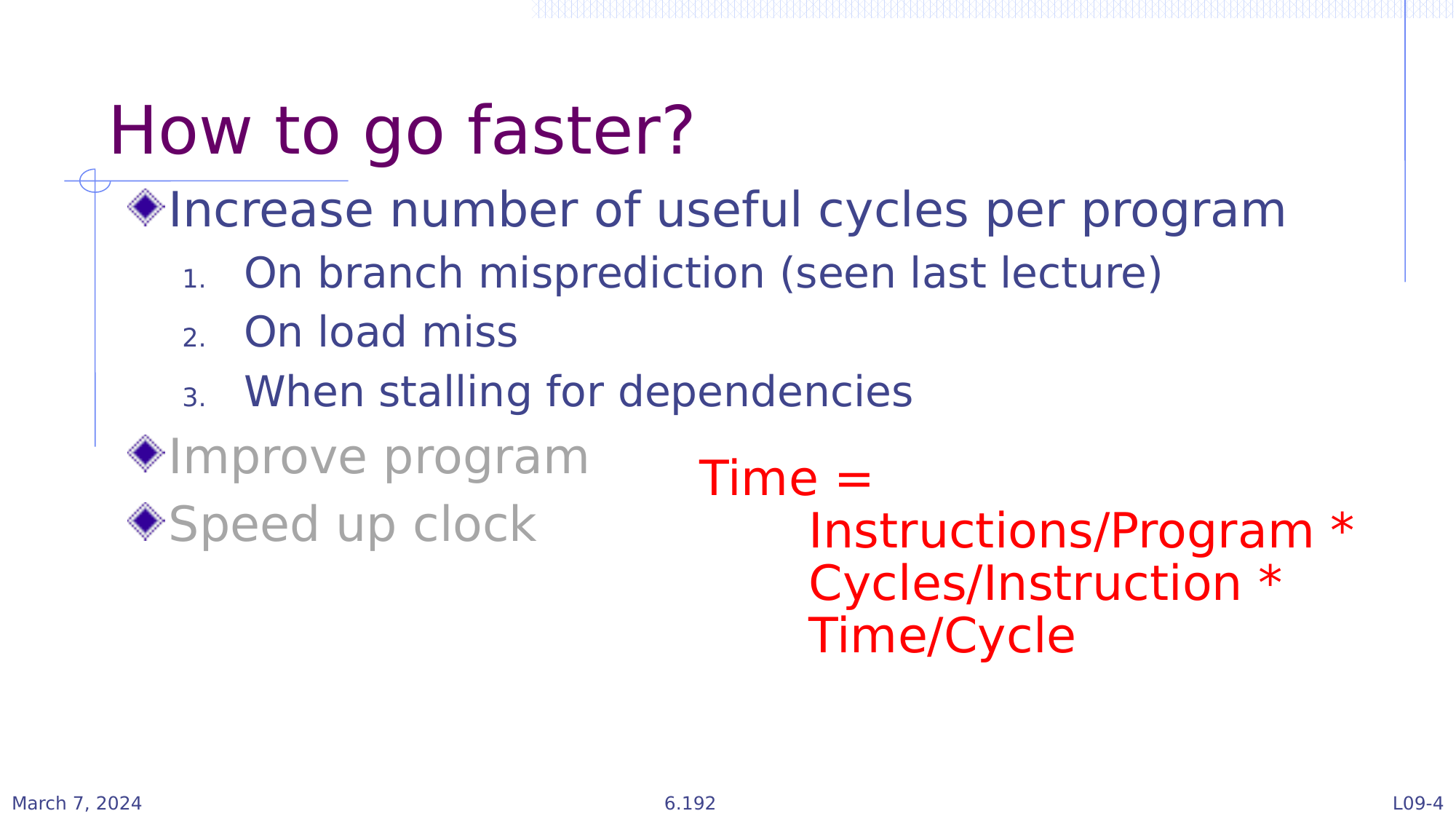

# How to go faster?
Increase number of useful cycles per program
On branch misprediction (seen last lecture)
On load miss
When stalling for dependencies
Improve program
Speed up clock
Time =
	Instructions/Program * 	Cycles/Instruction *
	Time/Cycle
March 7, 2024
L09-4